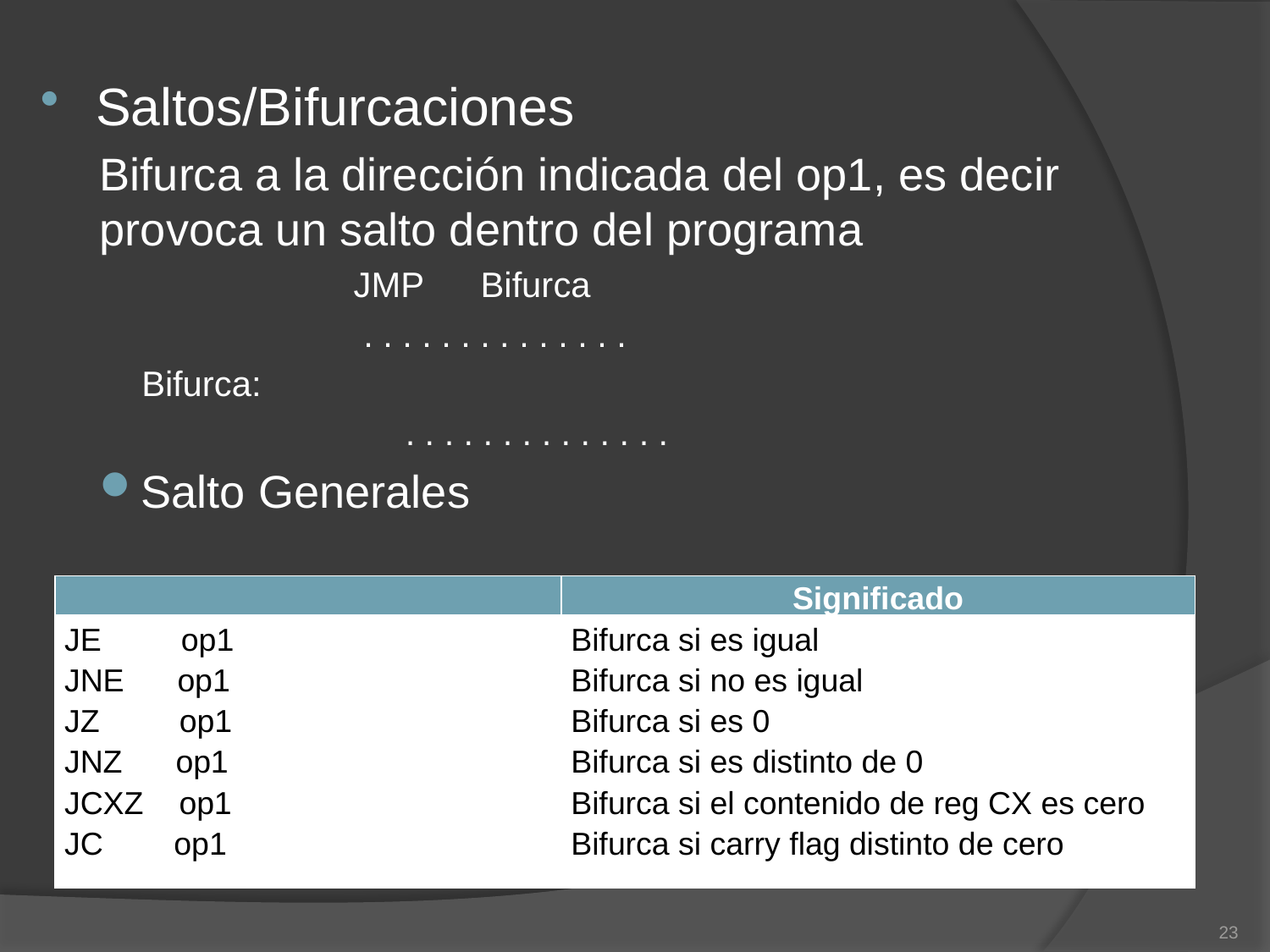

Saltos/Bifurcaciones
Bifurca a la dirección indicada del op1, es decir provoca un salto dentro del programa
		JMP	Bifurca
		 . . . . . . . . . . . . . .
Bifurca:
		 . . . . . . . . . . . . . .
Salto Generales

|  | Significado |
| --- | --- |
| JE op1 JNE op1 JZ op1 JNZ op1 JCXZ op1 JC op1 | Bifurca si es igual Bifurca si no es igual Bifurca si es 0 Bifurca si es distinto de 0 Bifurca si el contenido de reg CX es cero Bifurca si carry flag distinto de cero |
23